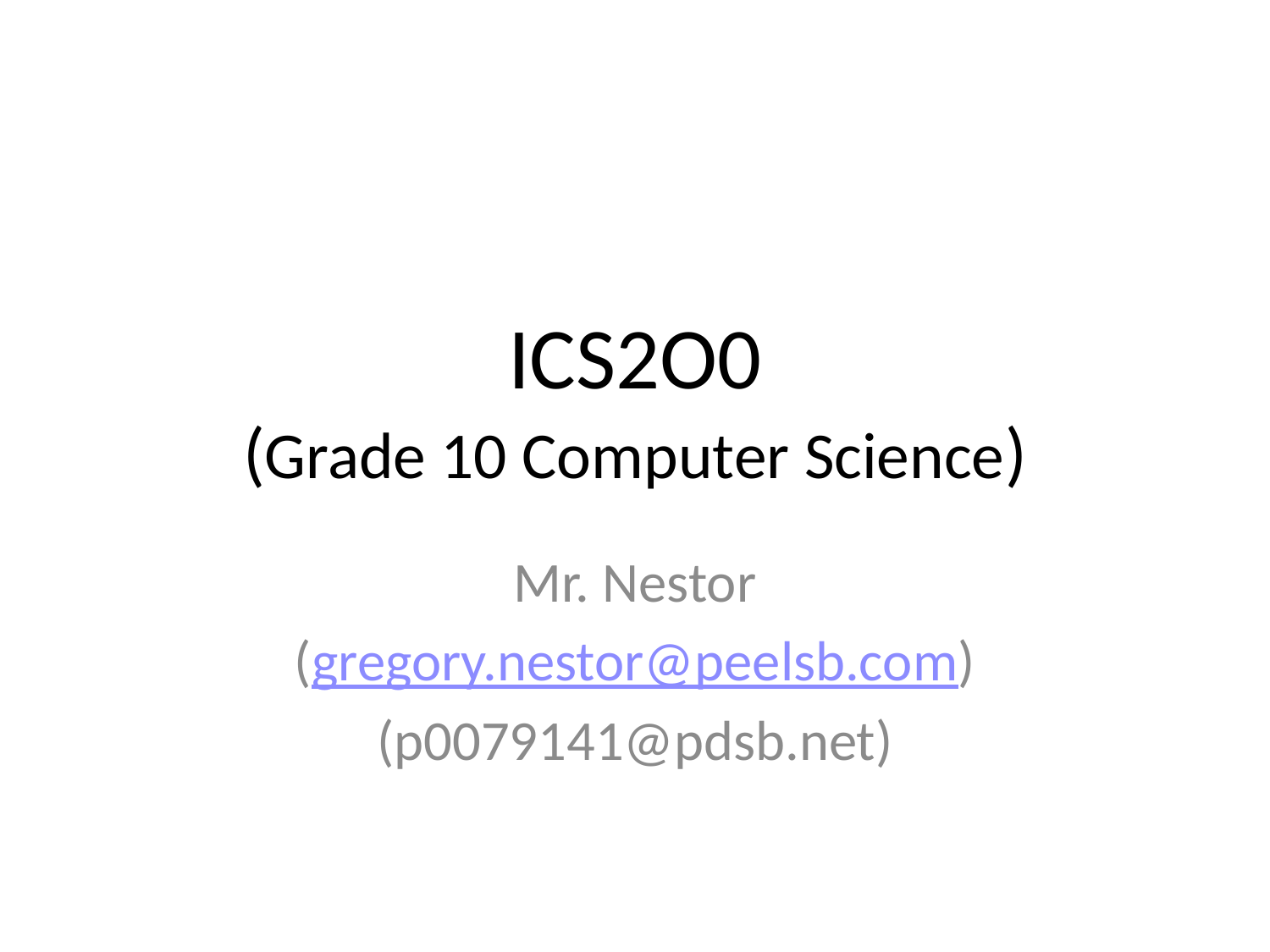

# ICS2O0 (Grade 10 Computer Science)
Mr. Nestor
(gregory.nestor@peelsb.com)
(p0079141@pdsb.net)